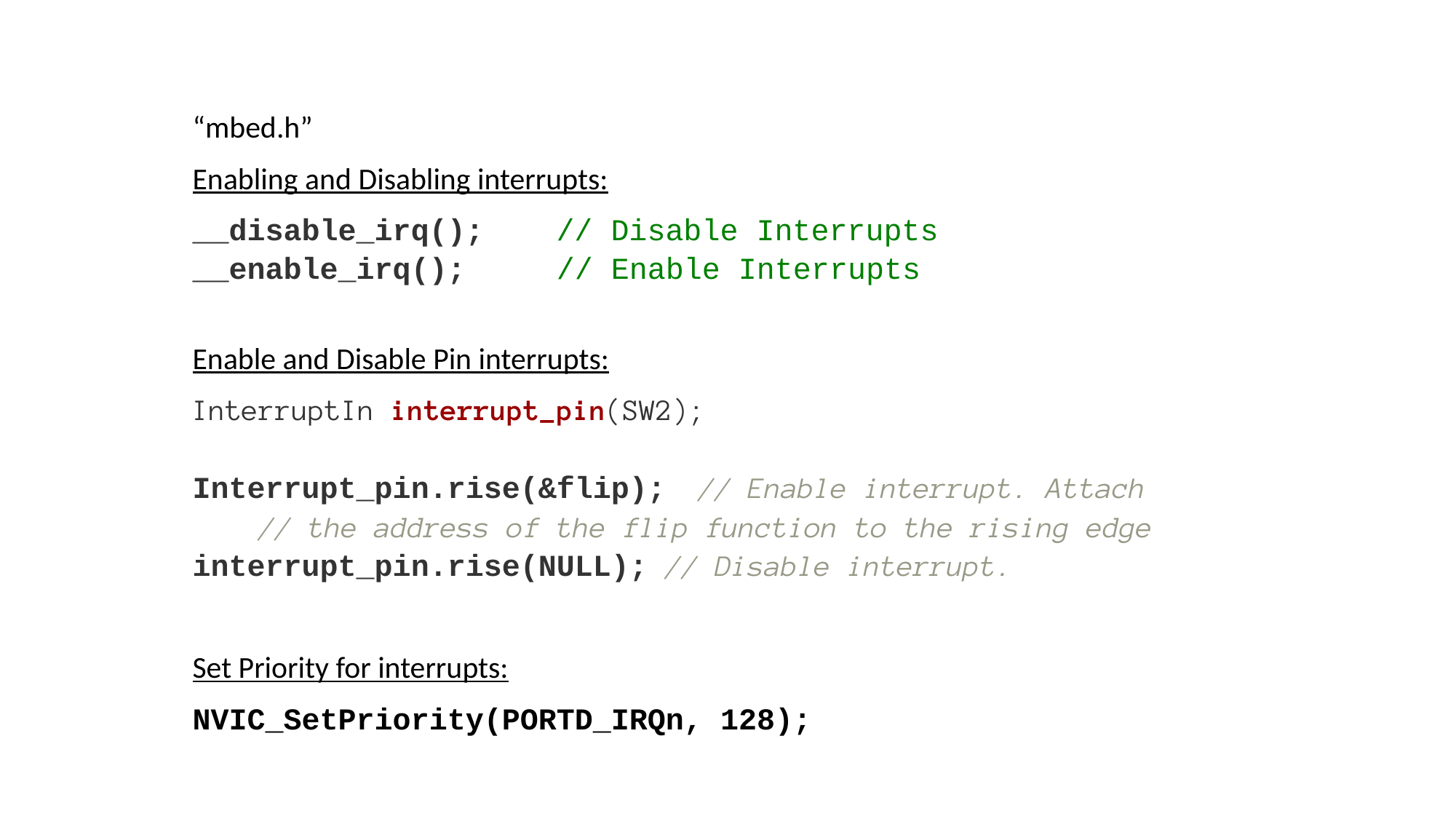

“mbed.h”
Enabling and Disabling interrupts:
__disable_irq();    // Disable Interrupts
__enable_irq();     // Enable Interrupts

Enable and Disable Pin interrupts:
InterruptIn interrupt_pin(SW2);

Interrupt_pin.rise(&flip);  // Enable interrupt. Attach
    // the address of the flip function to the rising edge
interrupt_pin.rise(NULL); // Disable interrupt.

Set Priority for interrupts:
NVIC_SetPriority(PORTD_IRQn, 128);